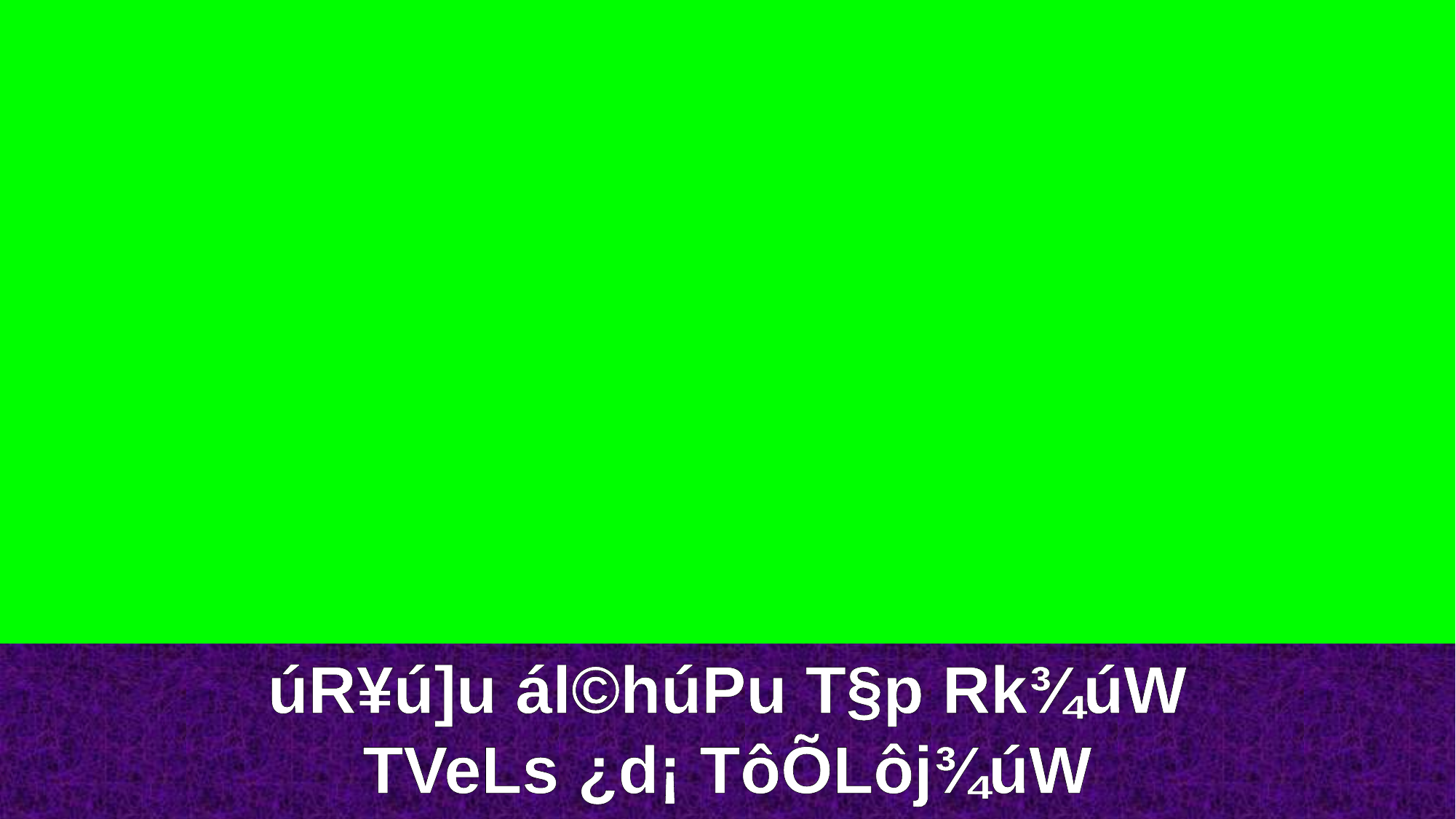

úR¥ú]u ál©húPu T§p Rk¾úW
 TVeLs ¿d¡ TôÕLôj¾úW